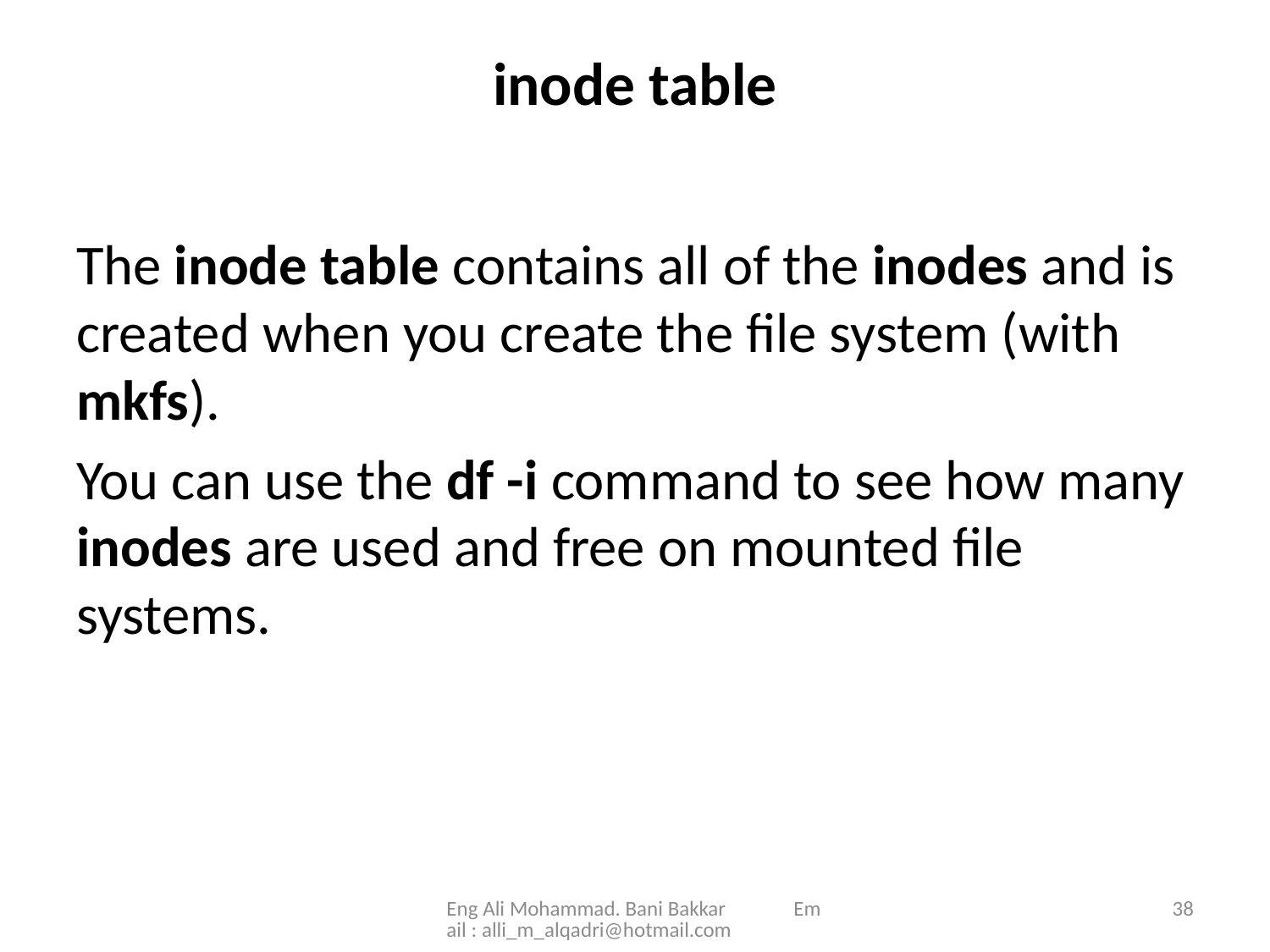

# inode table
The inode table contains all of the inodes and is created when you create the file system (with mkfs).
You can use the df -i command to see how many inodes are used and free on mounted file systems.
Eng Ali Mohammad. Bani Bakkar              Email : alli_m_alqadri@hotmail.com
38